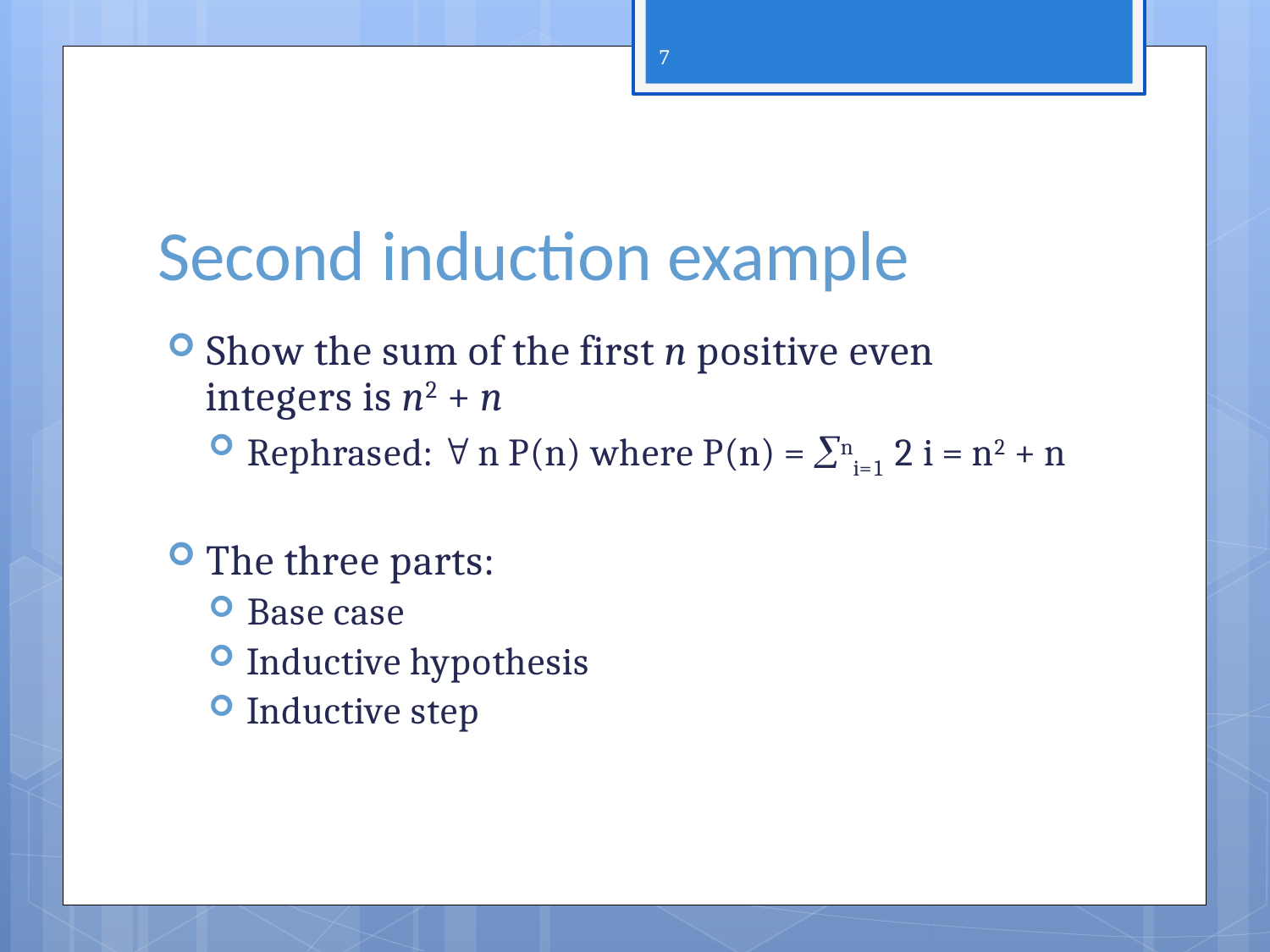

7
# Second induction example
Show the sum of the first n positive even integers is n2 + n
Rephrased: ∀ n P(n) where P(n) = ∑ni=1 2 i = n2 + n

The three parts:
Base case
Inductive hypothesis
Inductive step